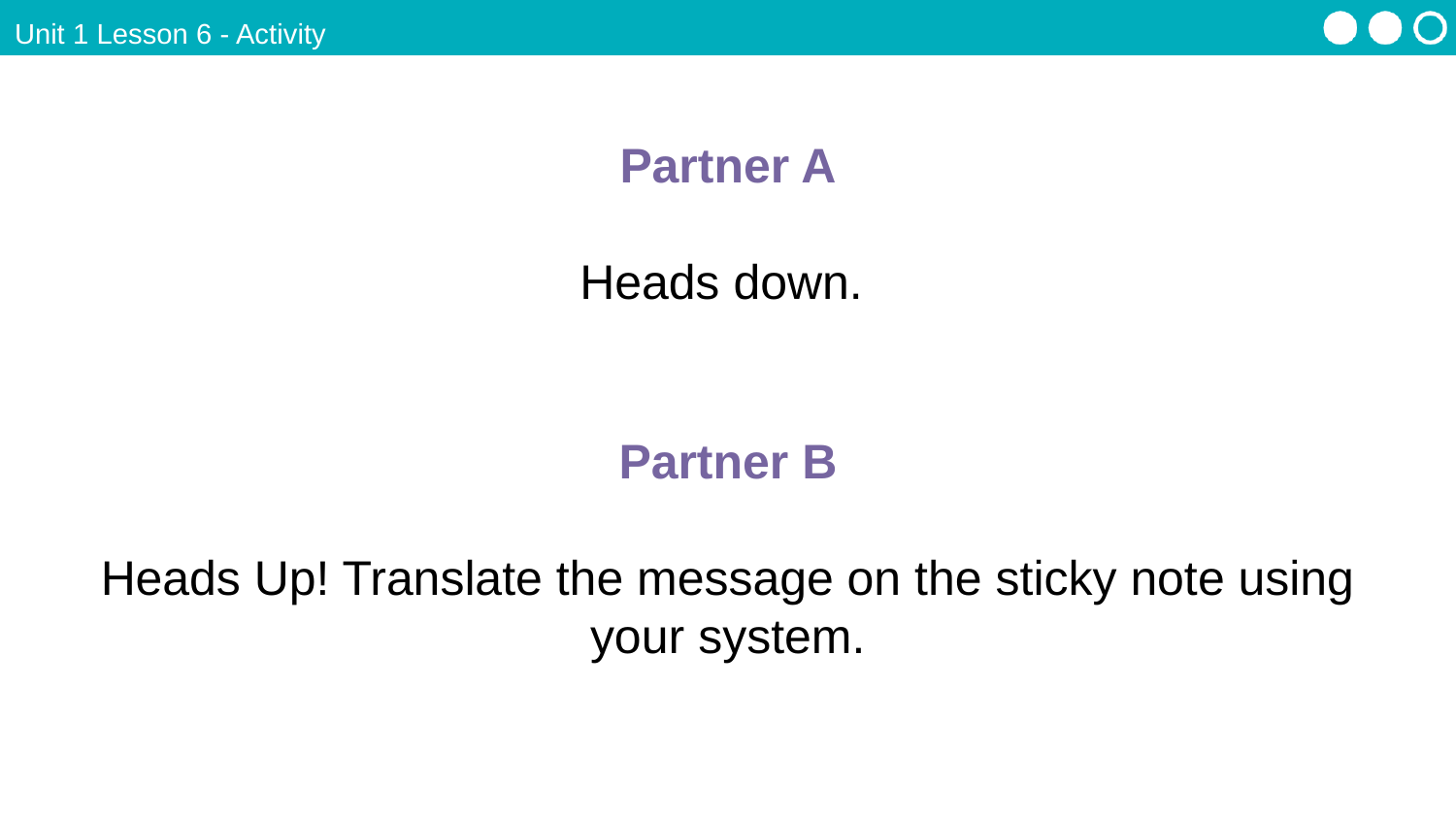

Unit 1 Lesson 6 - Activity
Partner A

Heads down.
Partner B

Heads Up! Translate the message on the sticky note using your system.